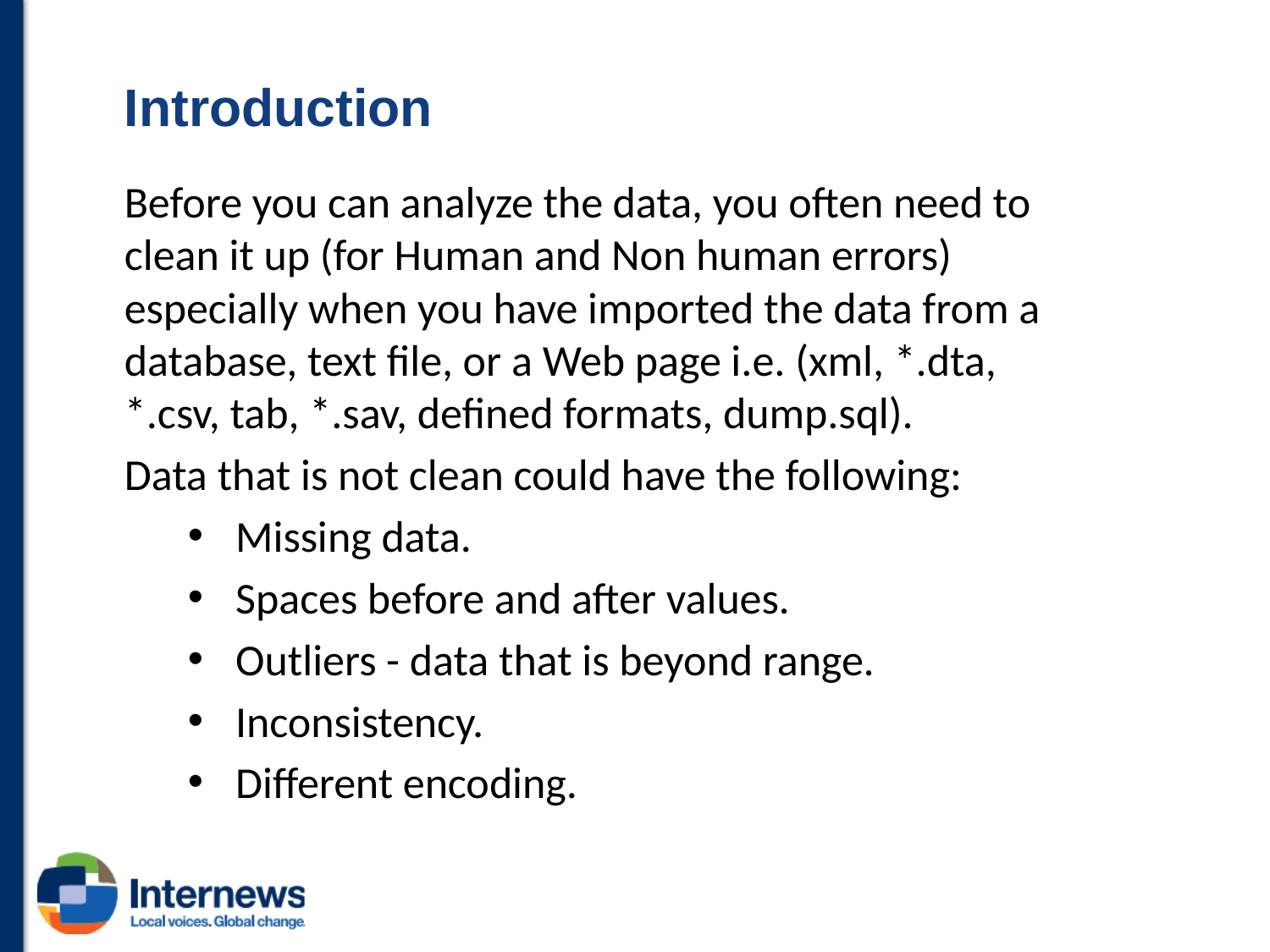

# Introduction
Before you can analyze the data, you often need to clean it up (for Human and Non human errors) especially when you have imported the data from a database, text file, or a Web page i.e. (xml, *.dta, *.csv, tab, *.sav, defined formats, dump.sql).
Data that is not clean could have the following:
Missing data.
Spaces before and after values.
Outliers - data that is beyond range.
Inconsistency.
Different encoding.